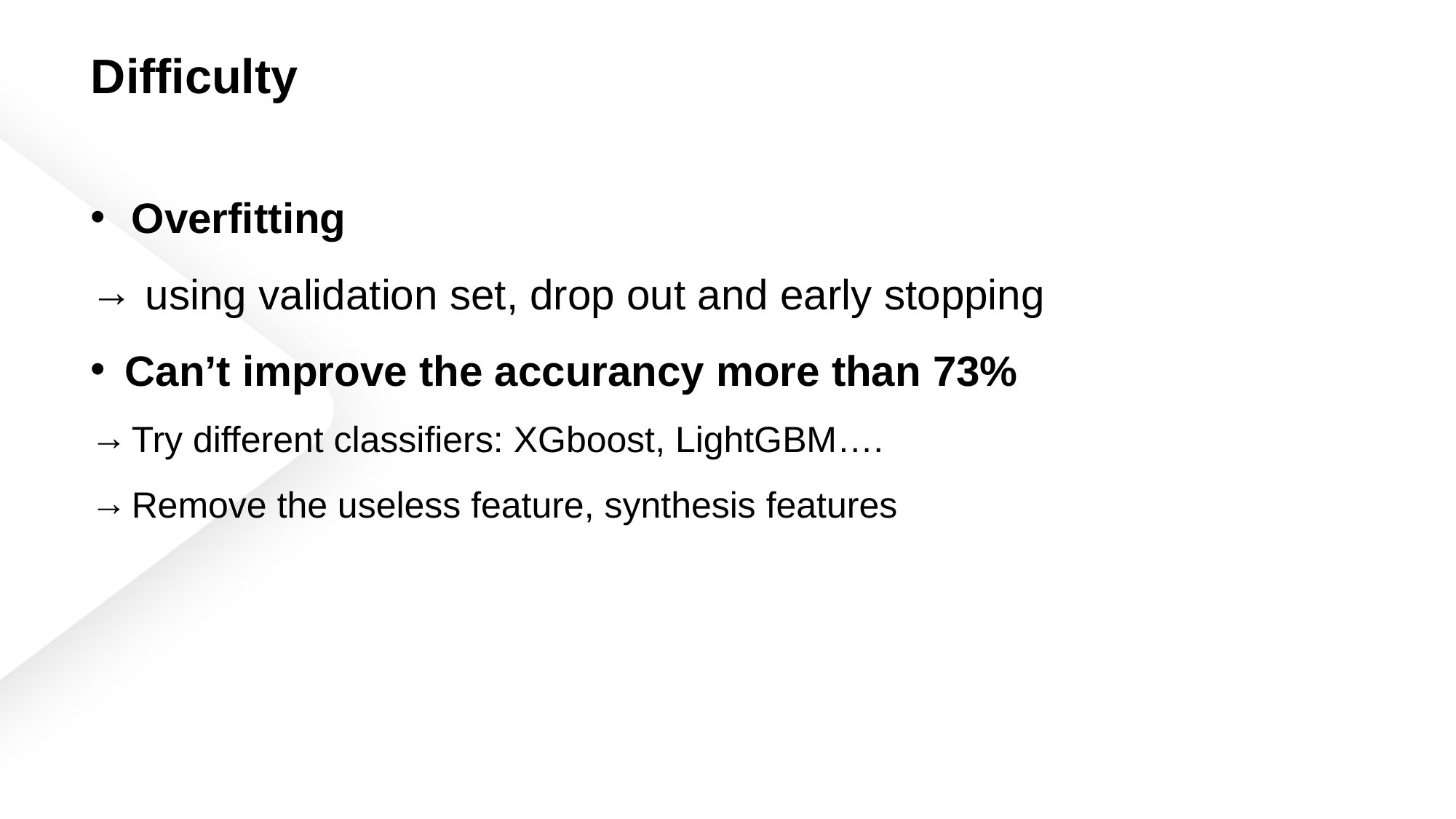

Difficulty
Overfitting
using validation set, drop out and early stopping
Can’t improve the accurancy more than 73%
Try different classifiers: XGboost, LightGBM….
Remove the useless feature, synthesis features